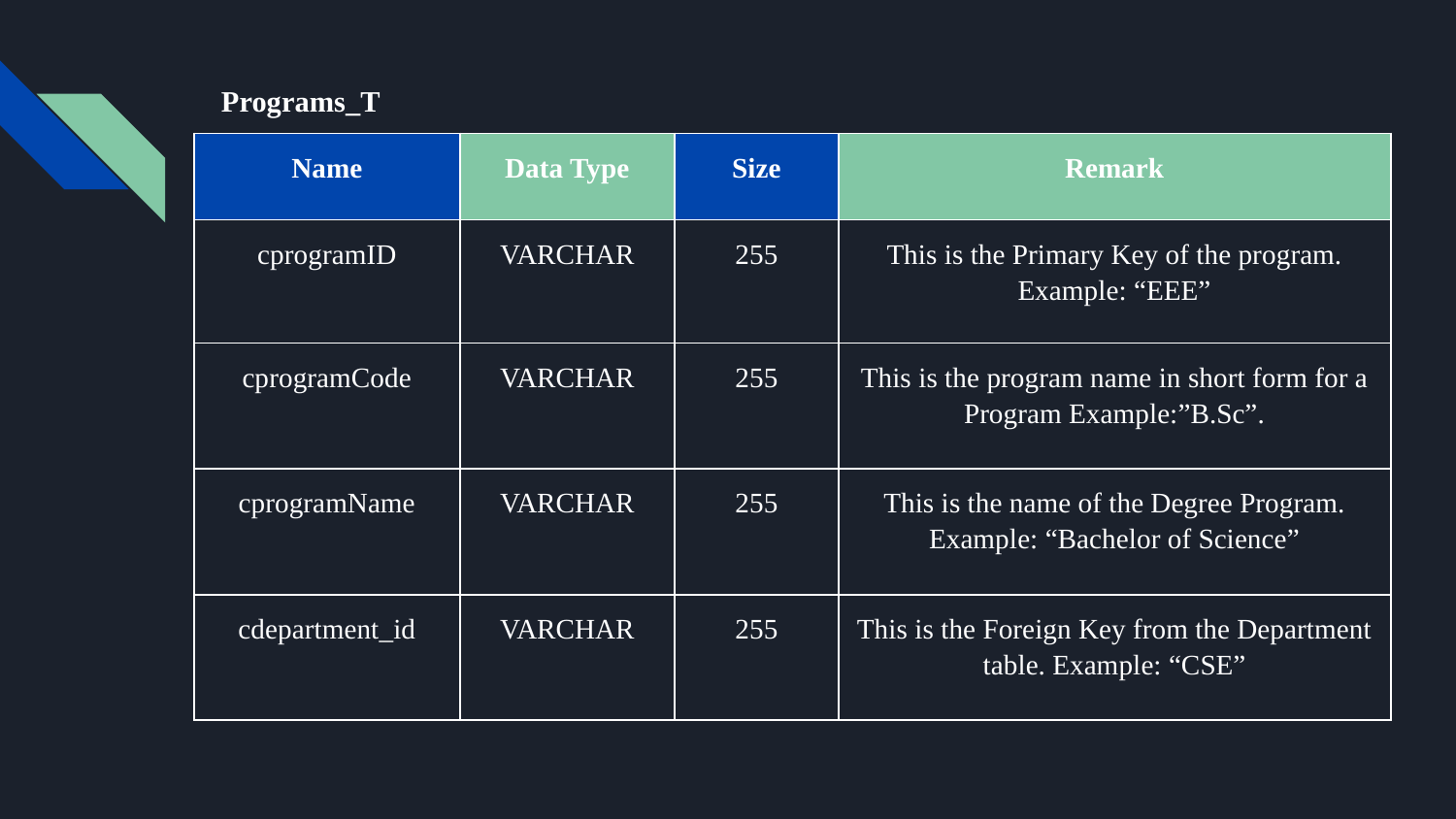

# Programs_T
| Name | Data Type | Size | Remark |
| --- | --- | --- | --- |
| cprogramID | VARCHAR | 255 | This is the Primary Key of the program. Example: “EEE” |
| cprogramCode | VARCHAR | 255 | This is the program name in short form for a Program Example:”B.Sc”. |
| cprogramName | VARCHAR | 255 | This is the name of the Degree Program. Example: “Bachelor of Science” |
| cdepartment\_id | VARCHAR | 255 | This is the Foreign Key from the Department table. Example: “CSE” |